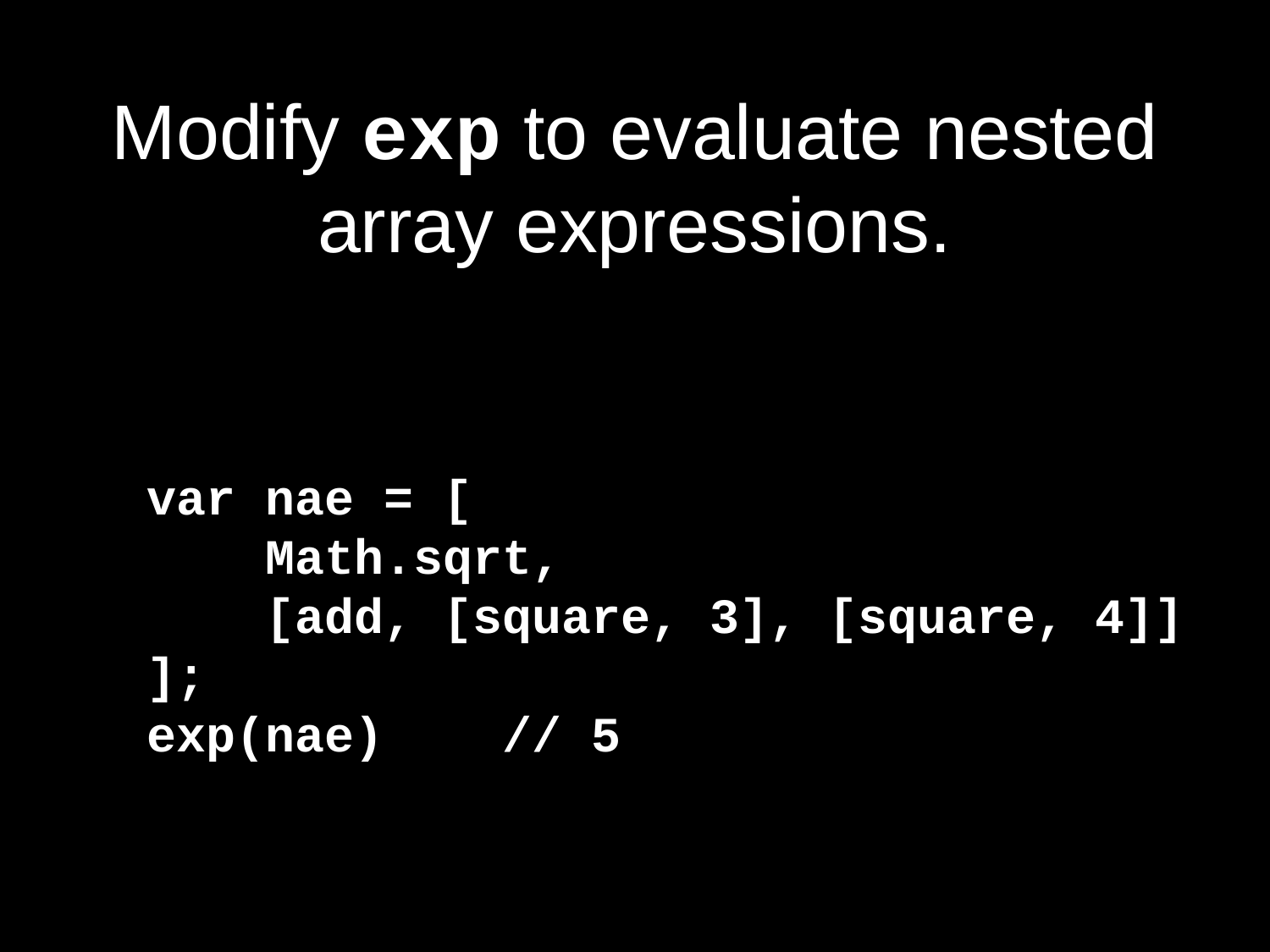

# Modify exp to evaluate nested array expressions.
var nae = [
    Math.sqrt,
    [add, [square, 3], [square, 4]]
];
exp(nae)    // 5